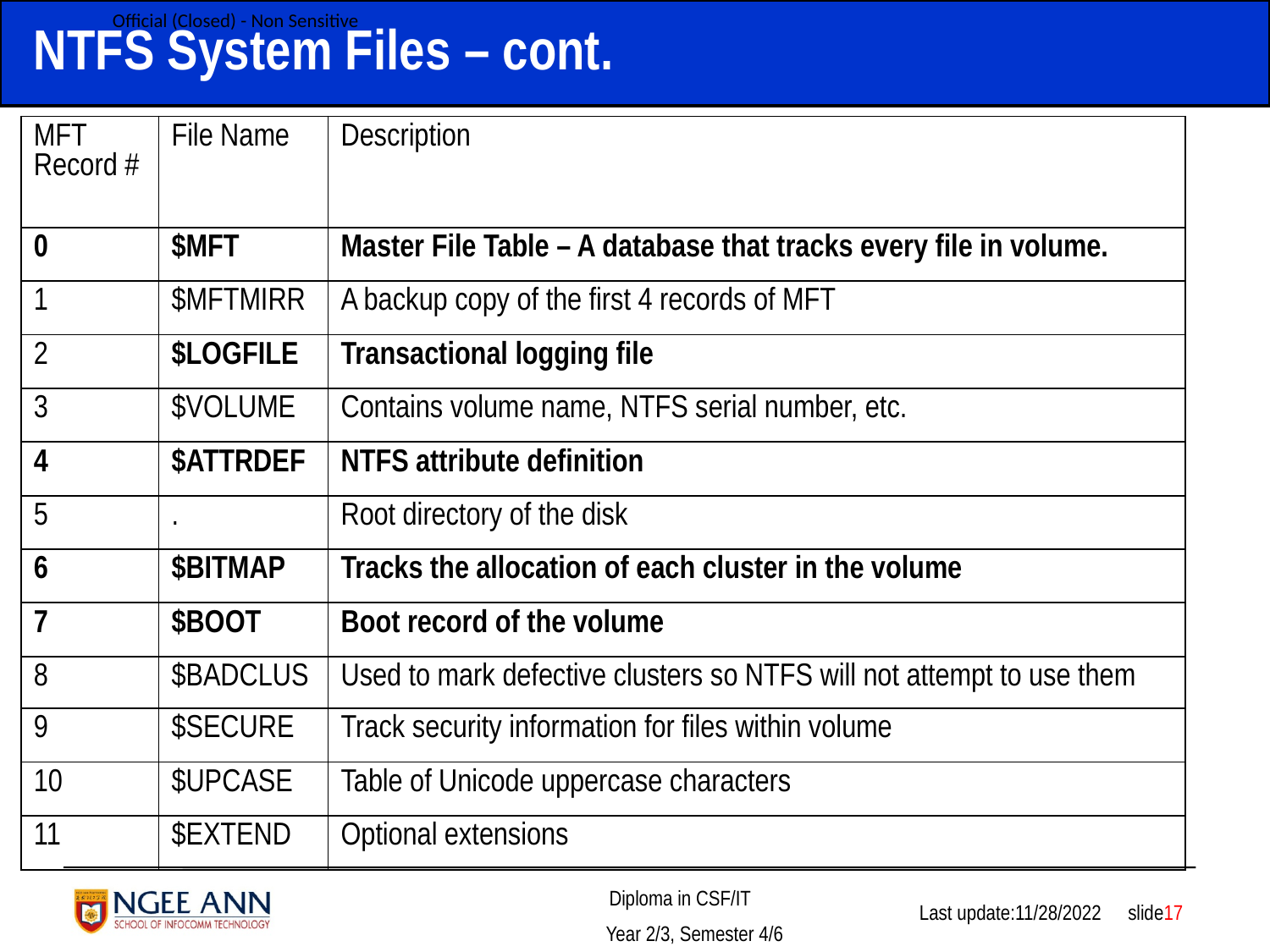

# NTFS System Files – cont.
| MFT Record # | File Name | Description |
| --- | --- | --- |
| 0 | $MFT | Master File Table – A database that tracks every file in volume. |
| 1 | $MFTMIRR | A backup copy of the first 4 records of MFT |
| 2 | $LOGFILE | Transactional logging file |
| 3 | $VOLUME | Contains volume name, NTFS serial number, etc. |
| 4 | $ATTRDEF | NTFS attribute definition |
| 5 | . | Root directory of the disk |
| 6 | $BITMAP | Tracks the allocation of each cluster in the volume |
| 7 | $BOOT | Boot record of the volume |
| 8 | $BADCLUS | Used to mark defective clusters so NTFS will not attempt to use them |
| 9 | $SECURE | Track security information for files within volume |
| 10 | $UPCASE | Table of Unicode uppercase characters |
| 11 | $EXTEND | Optional extensions |
    slide17